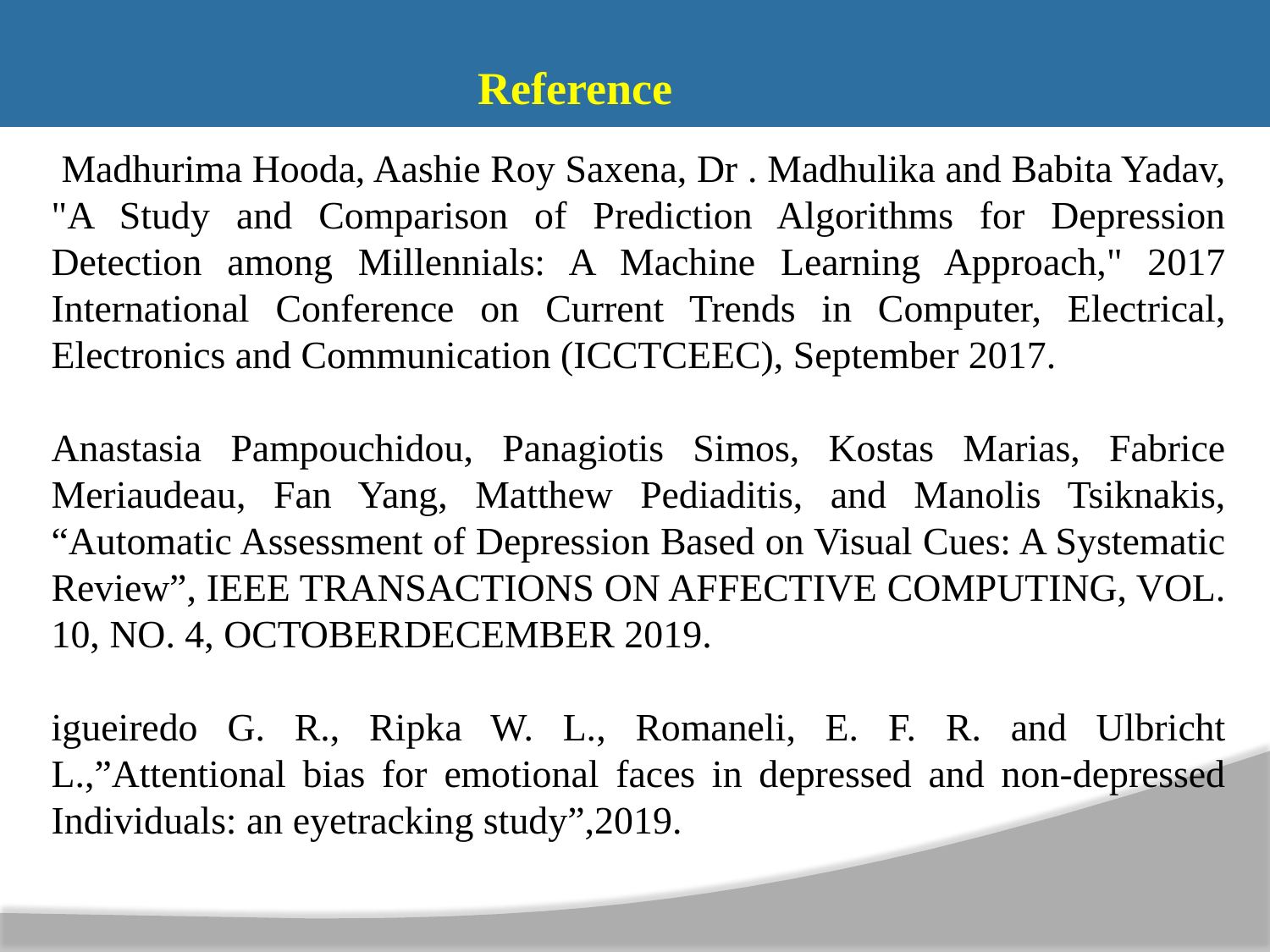

Reference
 Madhurima Hooda, Aashie Roy Saxena, Dr . Madhulika and Babita Yadav, "A Study and Comparison of Prediction Algorithms for Depression Detection among Millennials: A Machine Learning Approach," 2017 International Conference on Current Trends in Computer, Electrical, Electronics and Communication (ICCTCEEC), September 2017.

Anastasia Pampouchidou, Panagiotis Simos, Kostas Marias, Fabrice Meriaudeau, Fan Yang, Matthew Pediaditis, and Manolis Tsiknakis, “Automatic Assessment of Depression Based on Visual Cues: A Systematic Review”, IEEE TRANSACTIONS ON AFFECTIVE COMPUTING, VOL. 10, NO. 4, OCTOBERDECEMBER 2019.

igueiredo G. R., Ripka W. L., Romaneli, E. F. R. and Ulbricht L.,”Attentional bias for emotional faces in depressed and non-depressed Individuals: an eyetracking study”,2019.